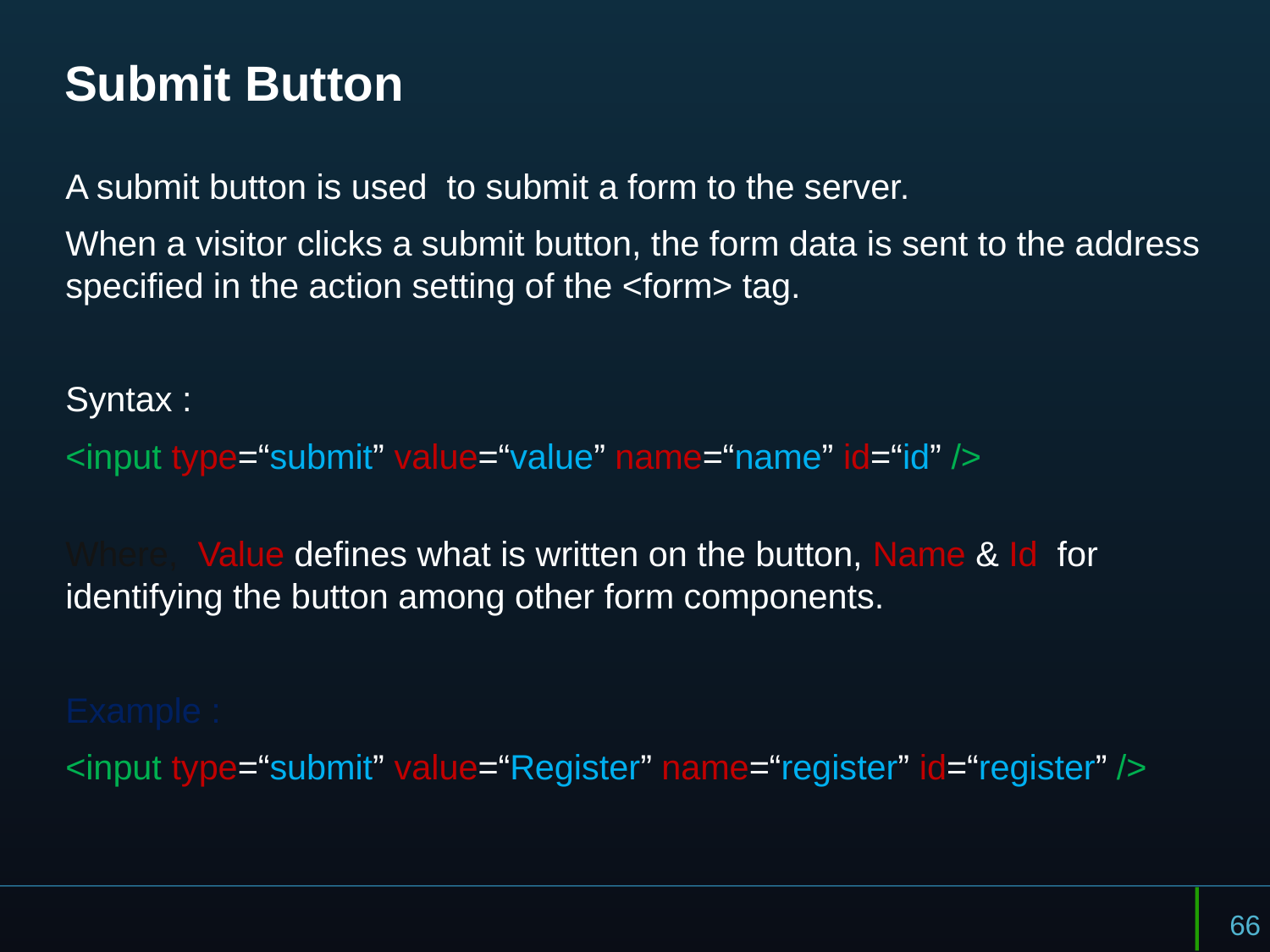

# Submit Button
A submit button is used  to submit a form to the server.
When a visitor clicks a submit button, the form data is sent to the address specified in the action setting of the <form> tag.

Syntax :
<input type=“submit” value=“value” name=“name” id=“id” />

Where,  Value defines what is written on the button, Name & Id  for identifying the button among other form components.

Example :
<input type=“submit” value=“Register” name=“register” id=“register” />

66